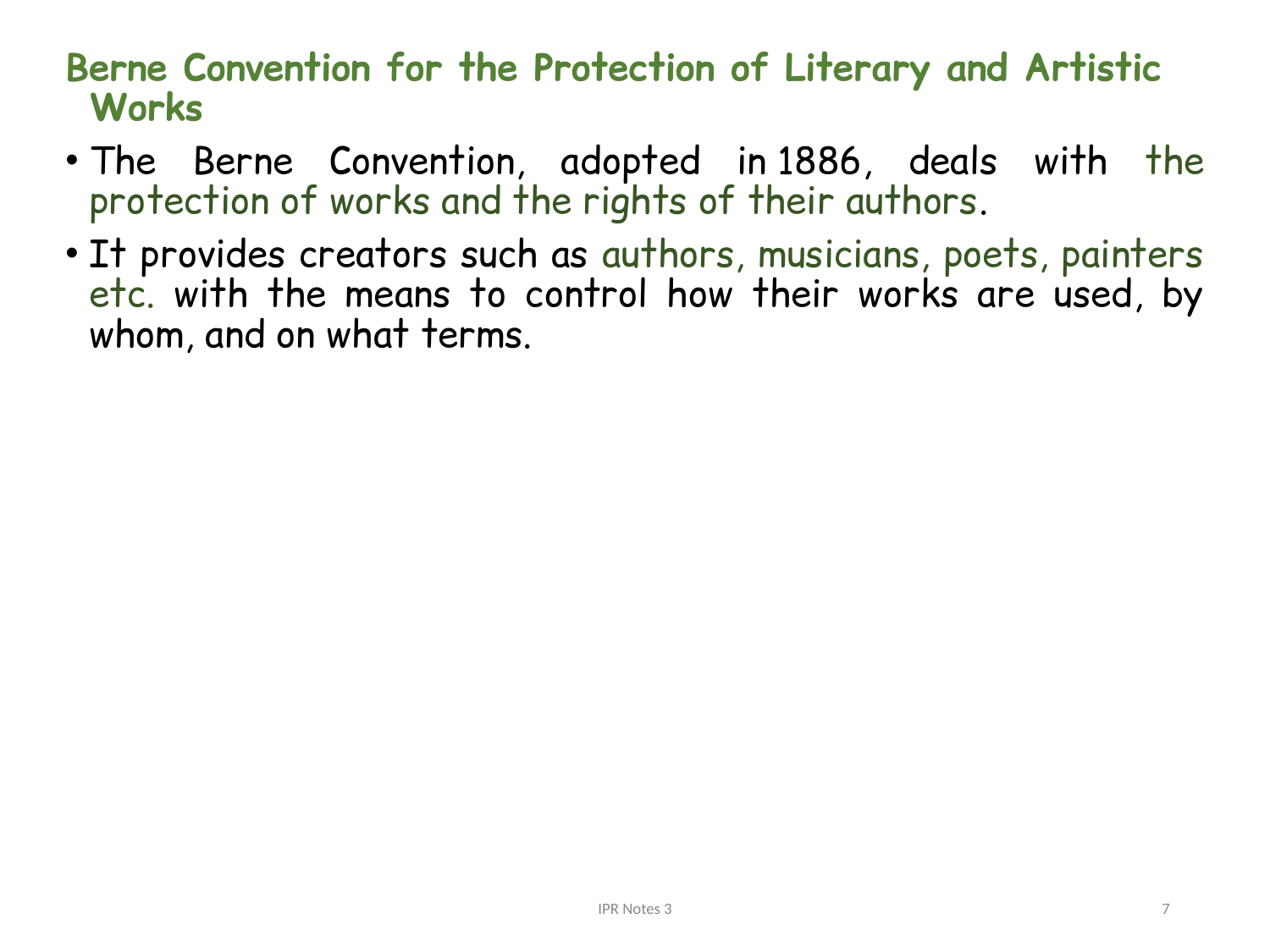

Berne Convention for the Protection of Literary and Artistic Works
The Berne Convention, adopted in 1886, deals with the protection of works and the rights of their authors.
It provides creators such as authors, musicians, poets, painters etc. with the means to control how their works are used, by whom, and on what terms.

IPR Notes 3
7